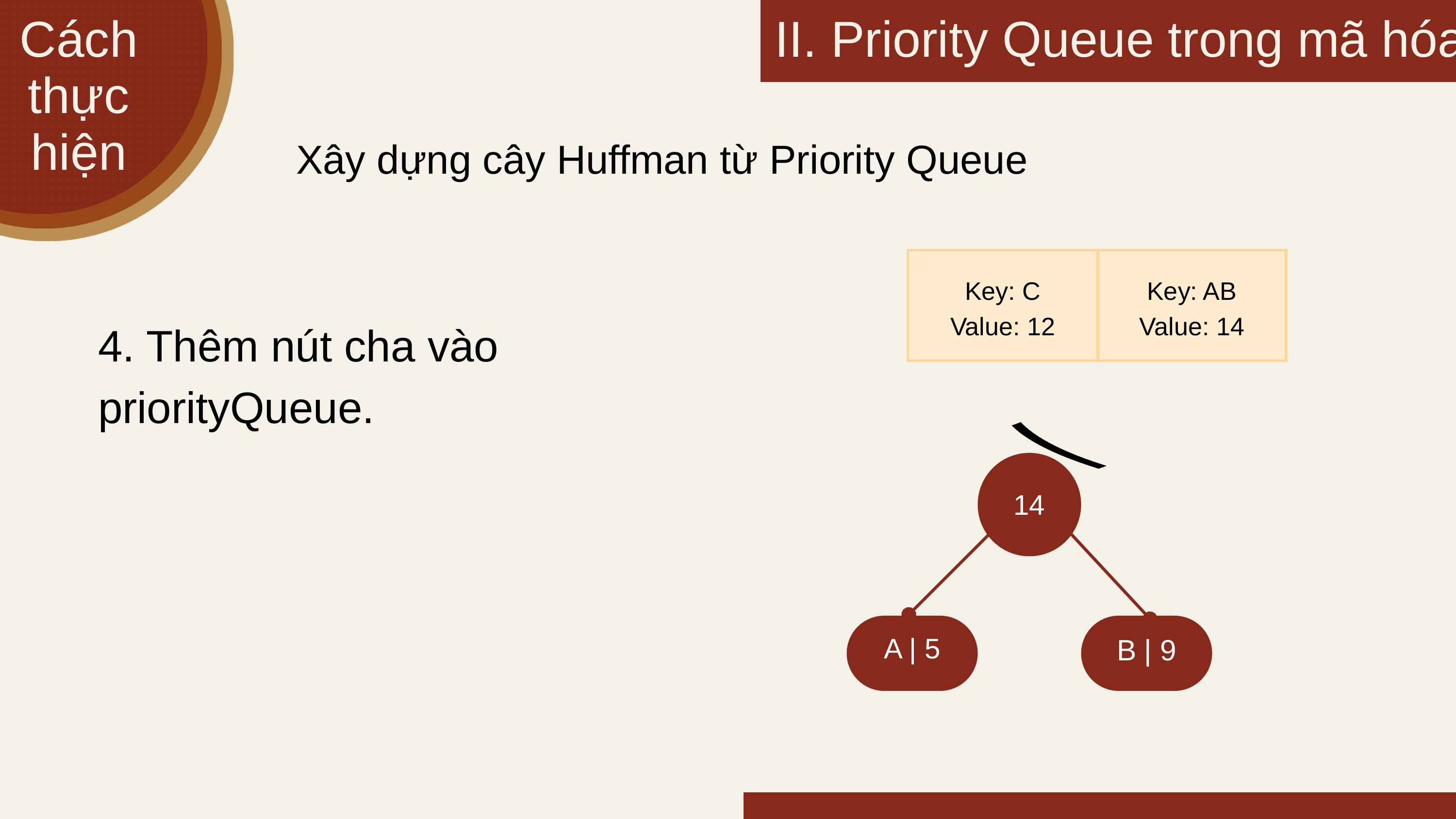

Cách thực hiện
II. Priority Queue trong mã hóa
Xây dựng cây Huffman từ Priority Queue
| Key: C Value: 12 | Key: AB Value: 14 |
| --- | --- |
4. Thêm nút cha vào priorityQueue.

14

A | 5

B | 9